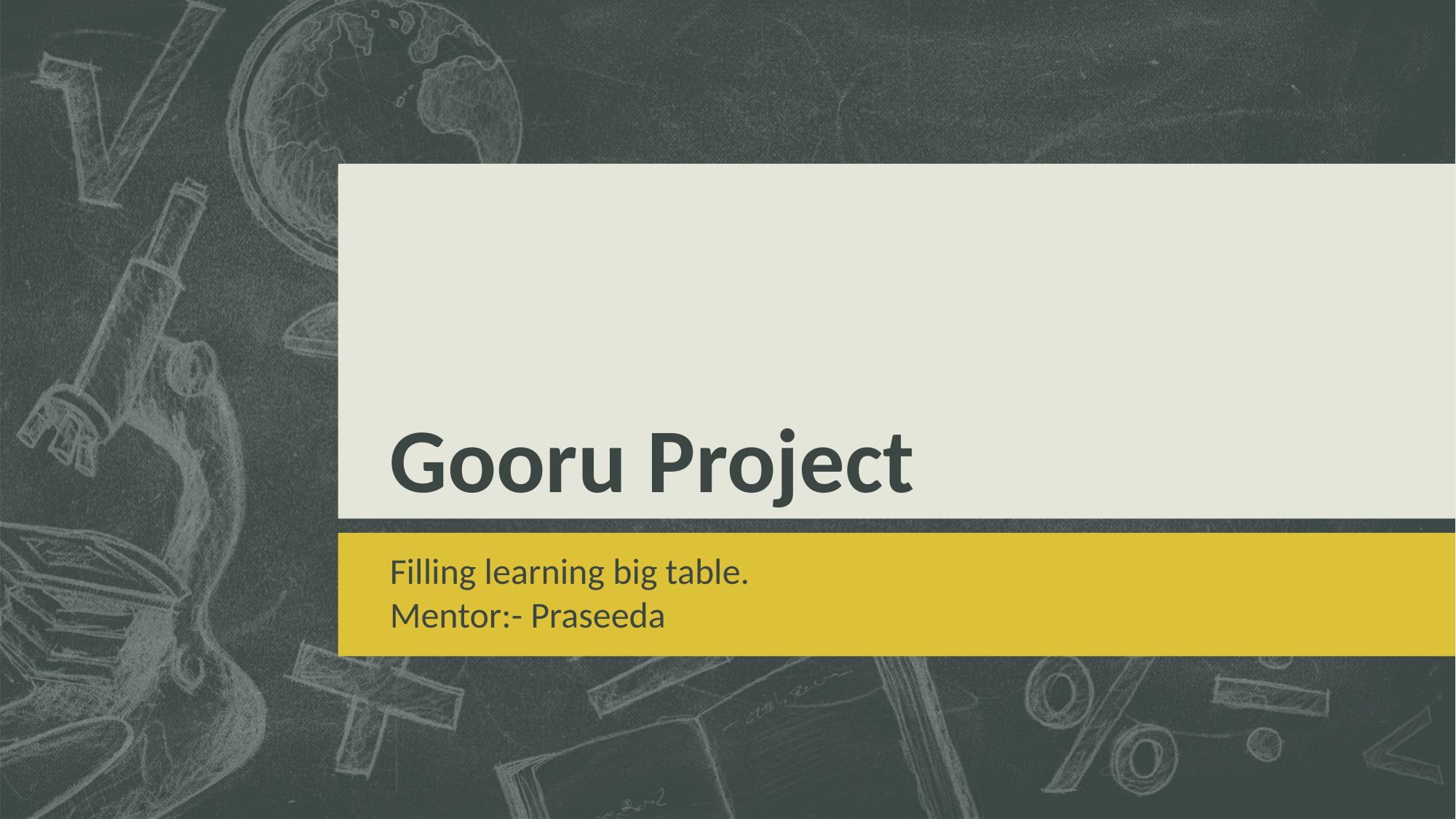

# Gooru Project
Filling learning big table.
Mentor:- Praseeda